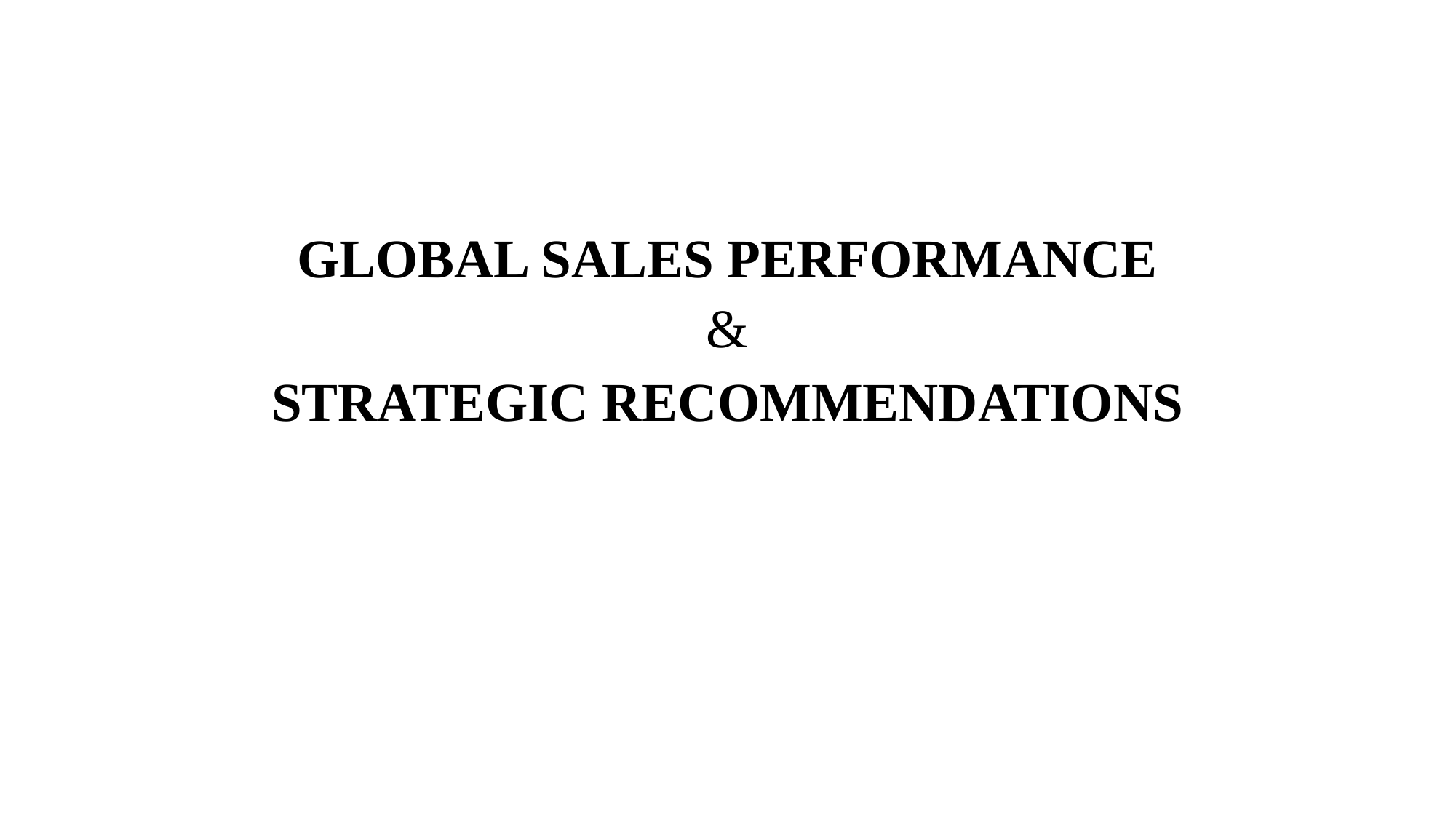

# GLOBAL SALES PERFORMANCE
&
STRATEGIC RECOMMENDATIONS